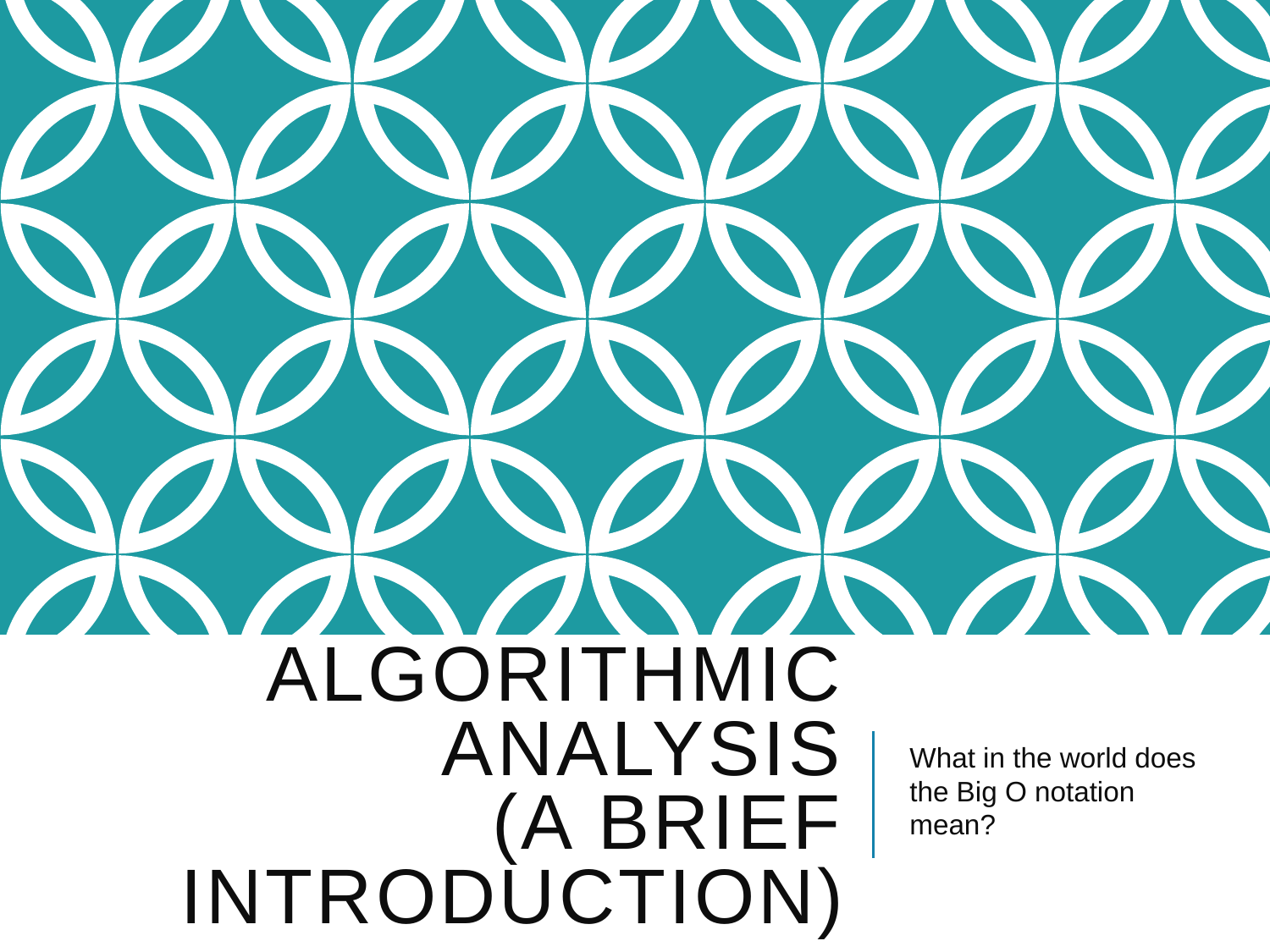

# Algorithmic analysis (a brief introduction)
What in the world does the Big O notation mean?